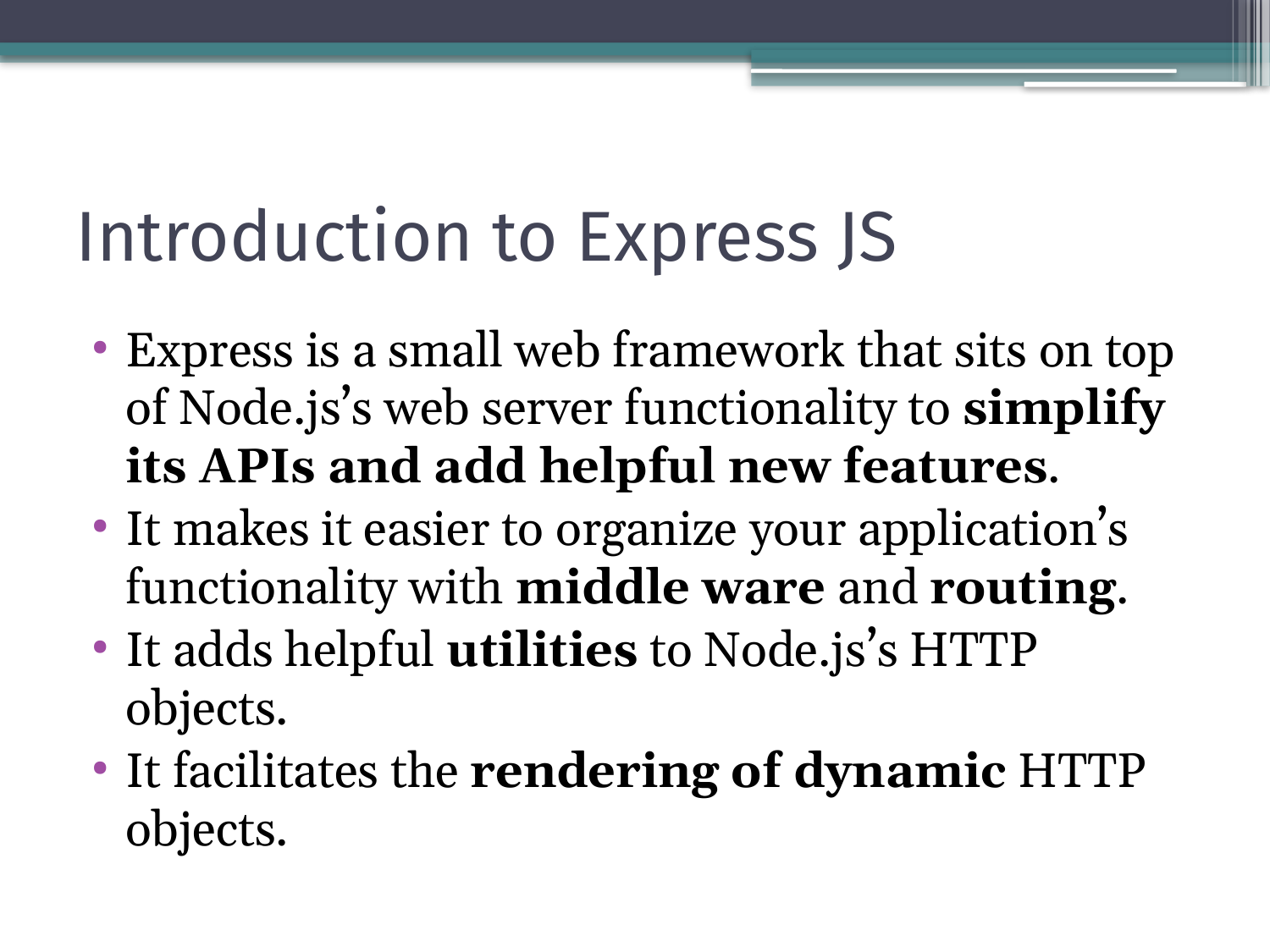

# Introduction to Express JS
Express is a small web framework that sits on top of Node.js’s web server functionality to simplify its APIs and add helpful new features.
It makes it easier to organize your application’s functionality with middle ware and routing.
It adds helpful utilities to Node.js’s HTTP objects.
It facilitates the rendering of dynamic HTTP objects.